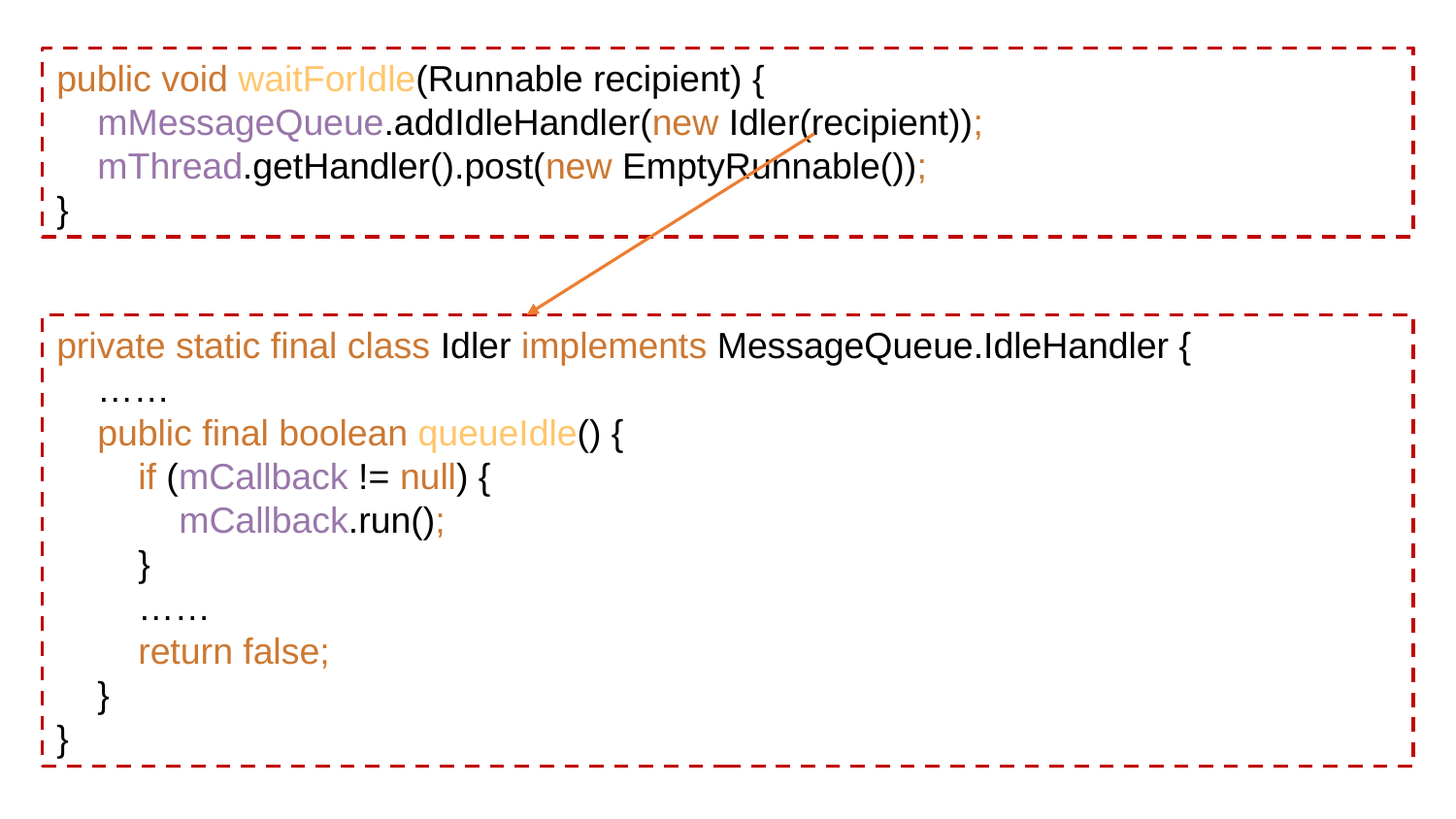

public void waitForIdle(Runnable recipient) {
    mMessageQueue.addIdleHandler(new Idler(recipient));
    mThread.getHandler().post(new EmptyRunnable());
}
private static final class Idler implements MessageQueue.IdleHandler {
    ……
    public final boolean queueIdle() {
        if (mCallback != null) {
            mCallback.run();
        }
        ……
        return false;
    }
}